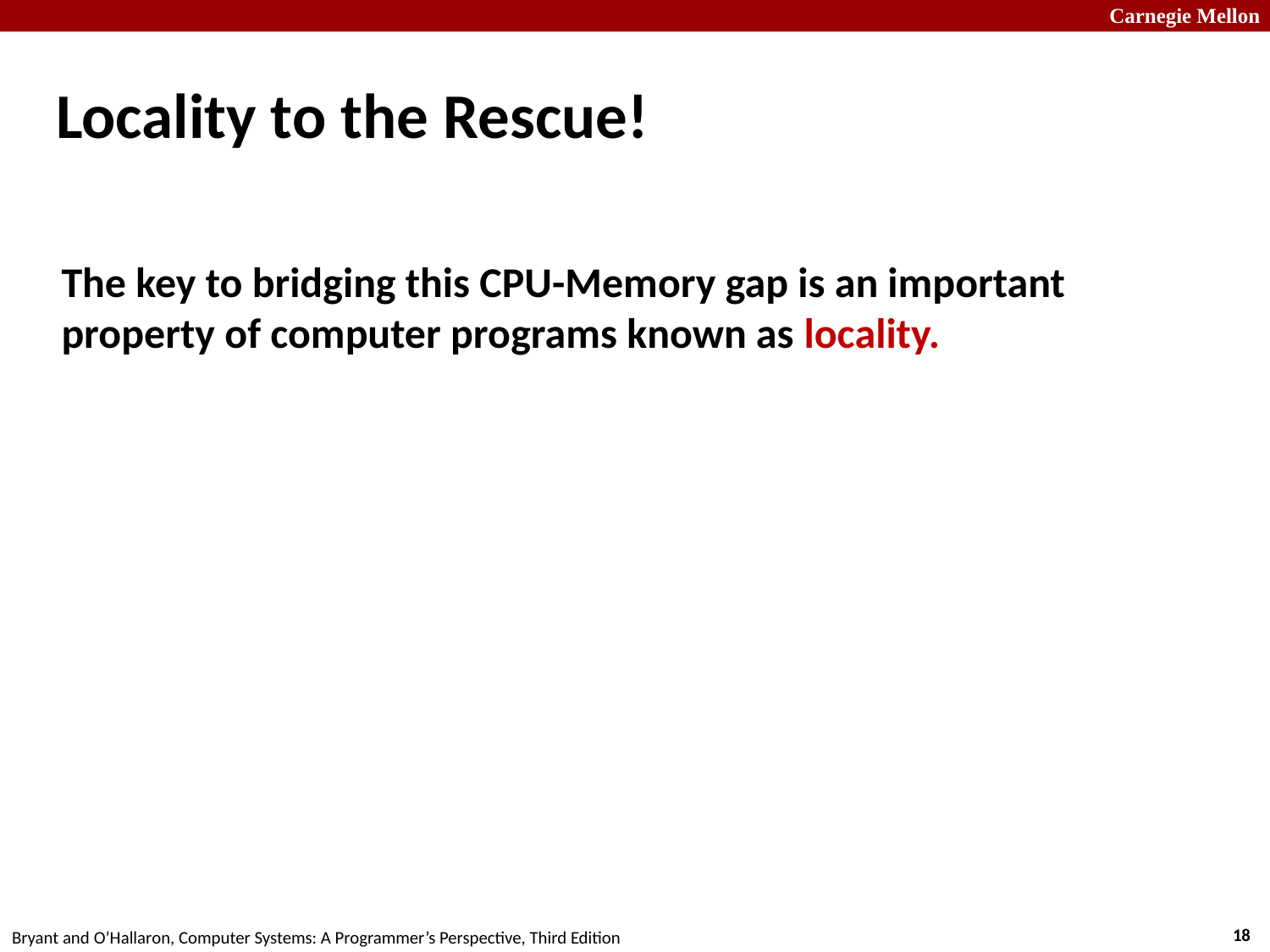

# Locality to the Rescue!

The key to bridging this CPU-Memory gap is an important property of computer programs known as locality.
18